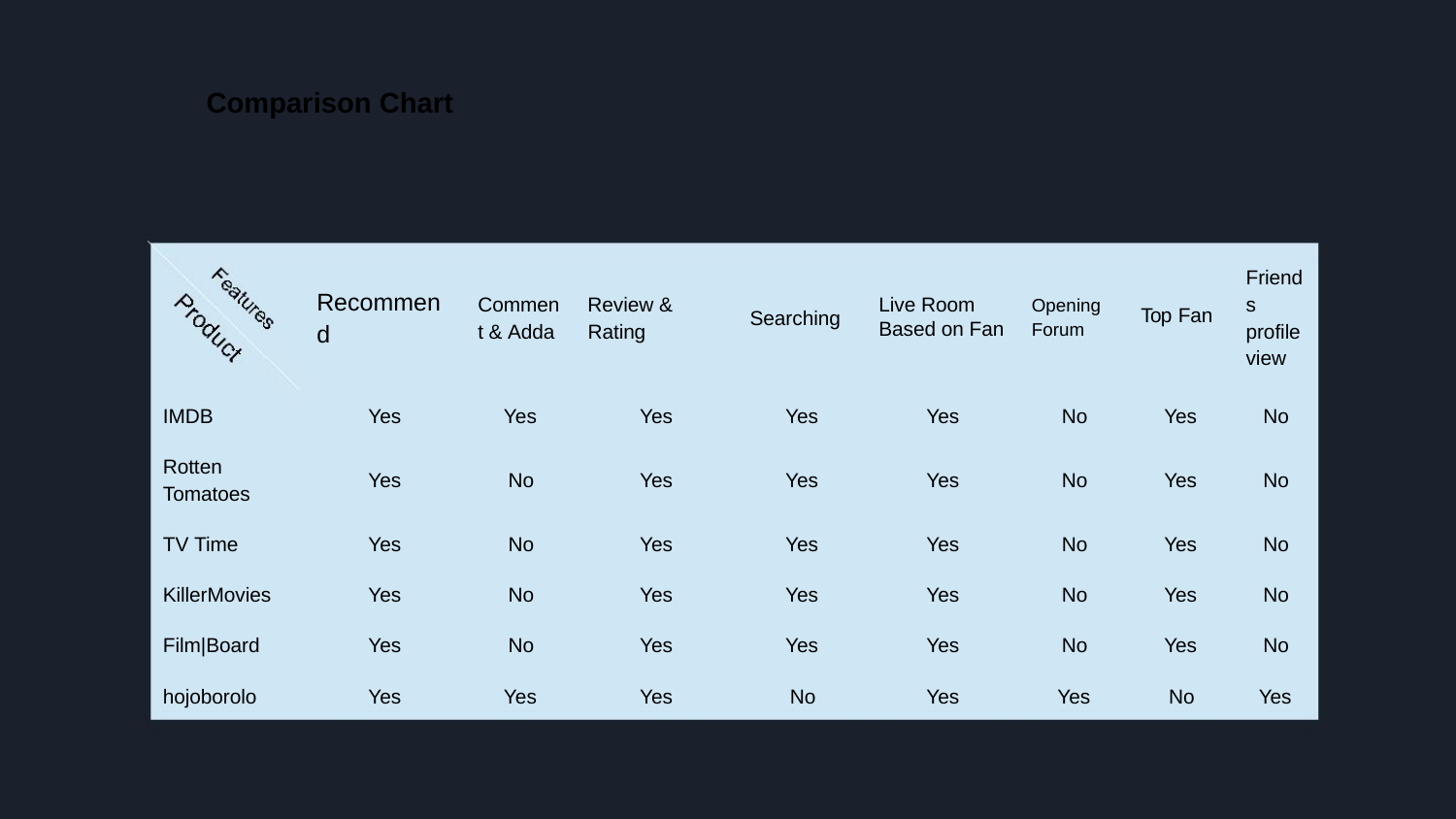

Comparison Chart
Friend
s
profile
view
Recommen
d
Commen Review &
Live Room Opening
Based on Fan Forum
Searching
Top Fan
t & Adda
Rating
IMDB
Yes
Yes
Yes
No
Yes
Yes
Yes
Yes
Yes
No
No
Yes
Yes
No
No
Rotten
Tomatoes
Yes
TV Time
Yes
Yes
Yes
Yes
No
No
Yes
Yes
Yes
Yes
Yes
Yes
Yes
No
Yes
Yes
Yes
Yes
No
No
Yes
Yes
Yes
No
No
No
KillerMovies
Film|Board
hojoborolo
No
No
No
Yes
Yes
Yes